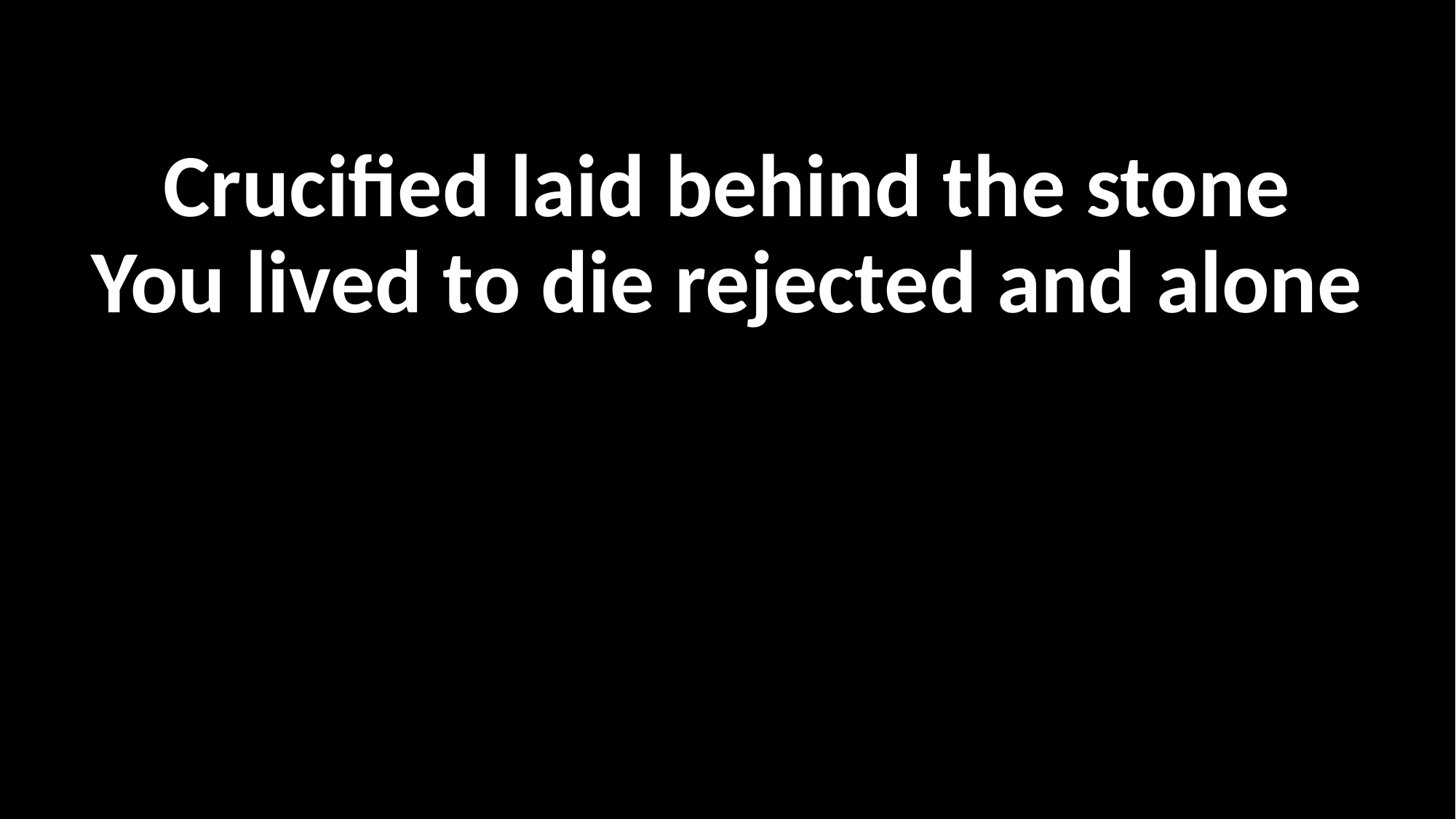

Crucified laid behind the stone
You lived to die rejected and alone